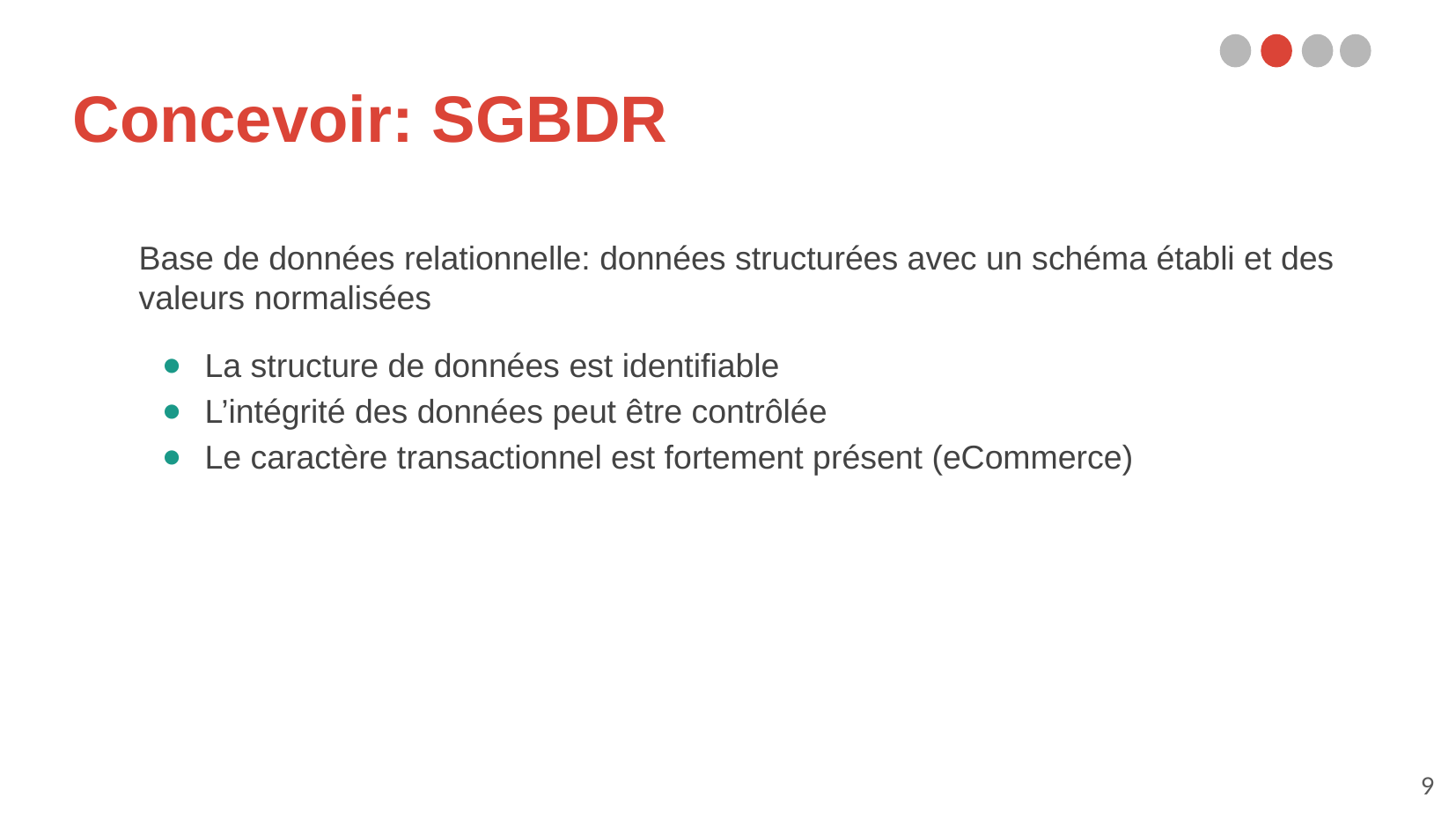

Concevoir: SGBDR

Base de données relationnelle: données structurées avec un schéma établi et des valeurs normalisées
La structure de données est identifiable
L’intégrité des données peut être contrôlée
Le caractère transactionnel est fortement présent (eCommerce)

9